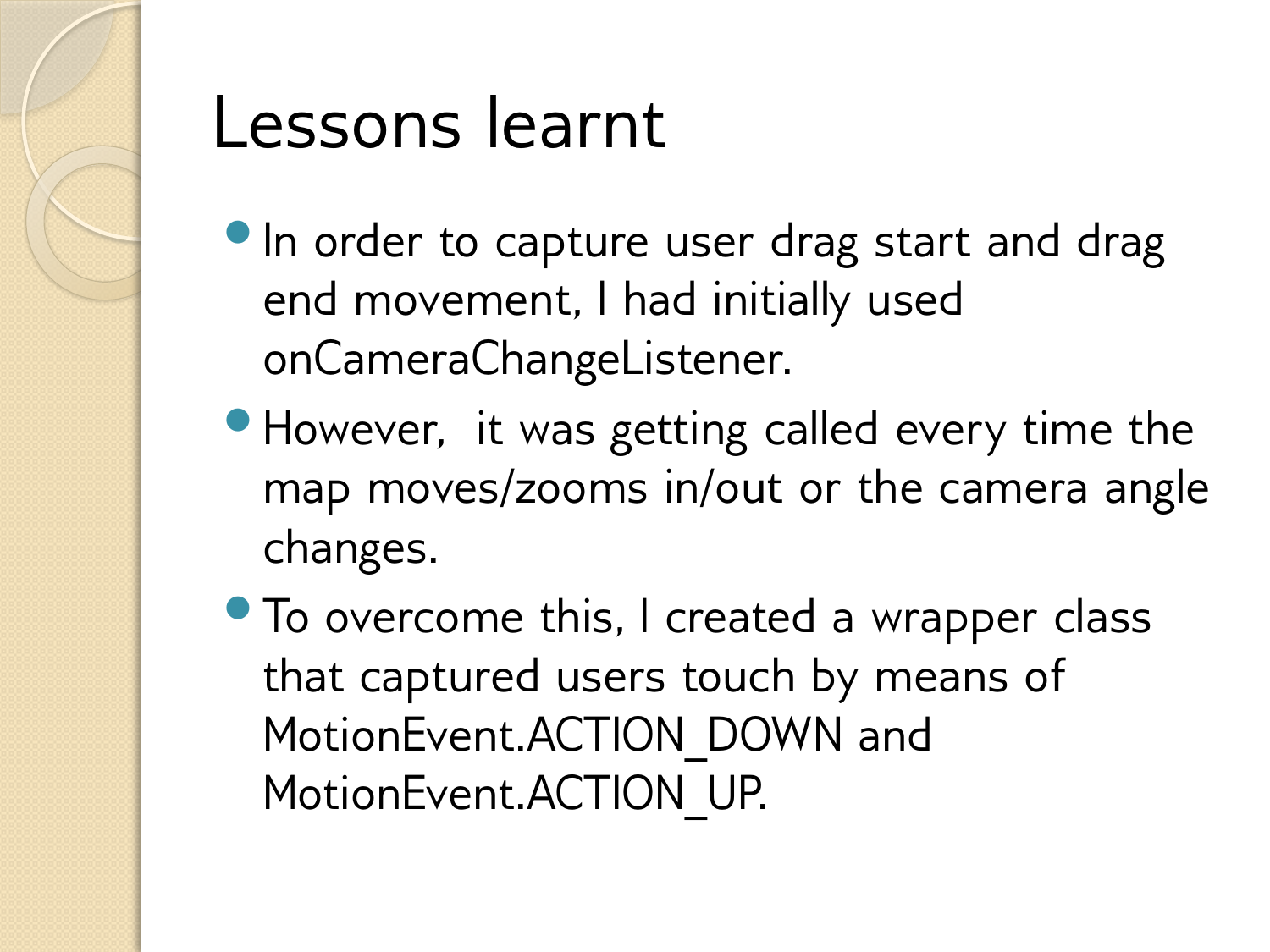

# Lessons learnt
In order to capture user drag start and drag end movement, I had initially used
onCameraChangeListener.
However,  it was getting called every time the map moves/zooms in/out or the camera angle changes.
To overcome this, I created a wrapper class that captured users touch by means of MotionEvent.ACTION_DOWN and MotionEvent.ACTION_UP.